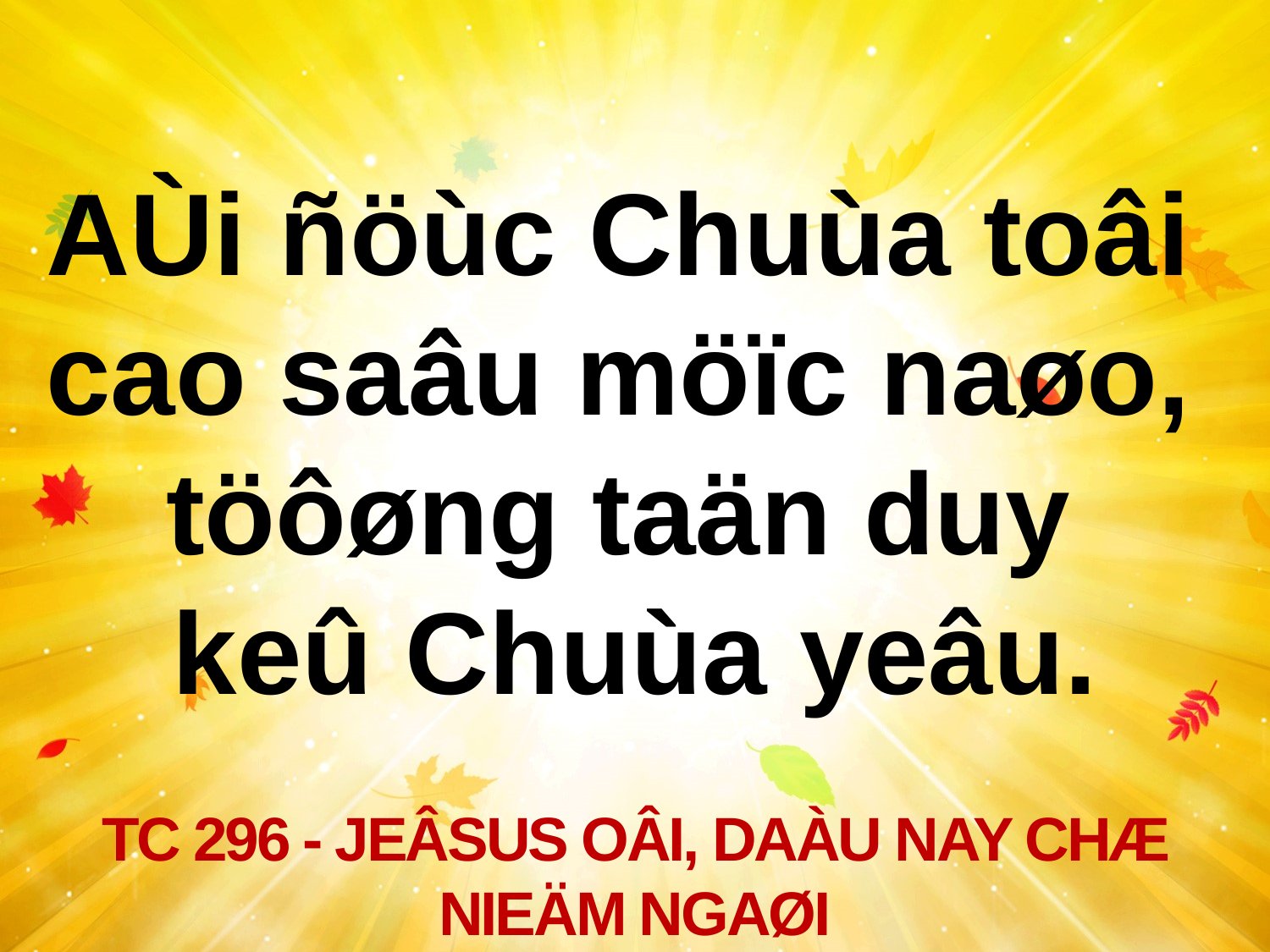

AÙi ñöùc Chuùa toâi
cao saâu möïc naøo,
töôøng taän duy
keû Chuùa yeâu.
TC 296 - JEÂSUS OÂI, DAÀU NAY CHÆ NIEÄM NGAØI